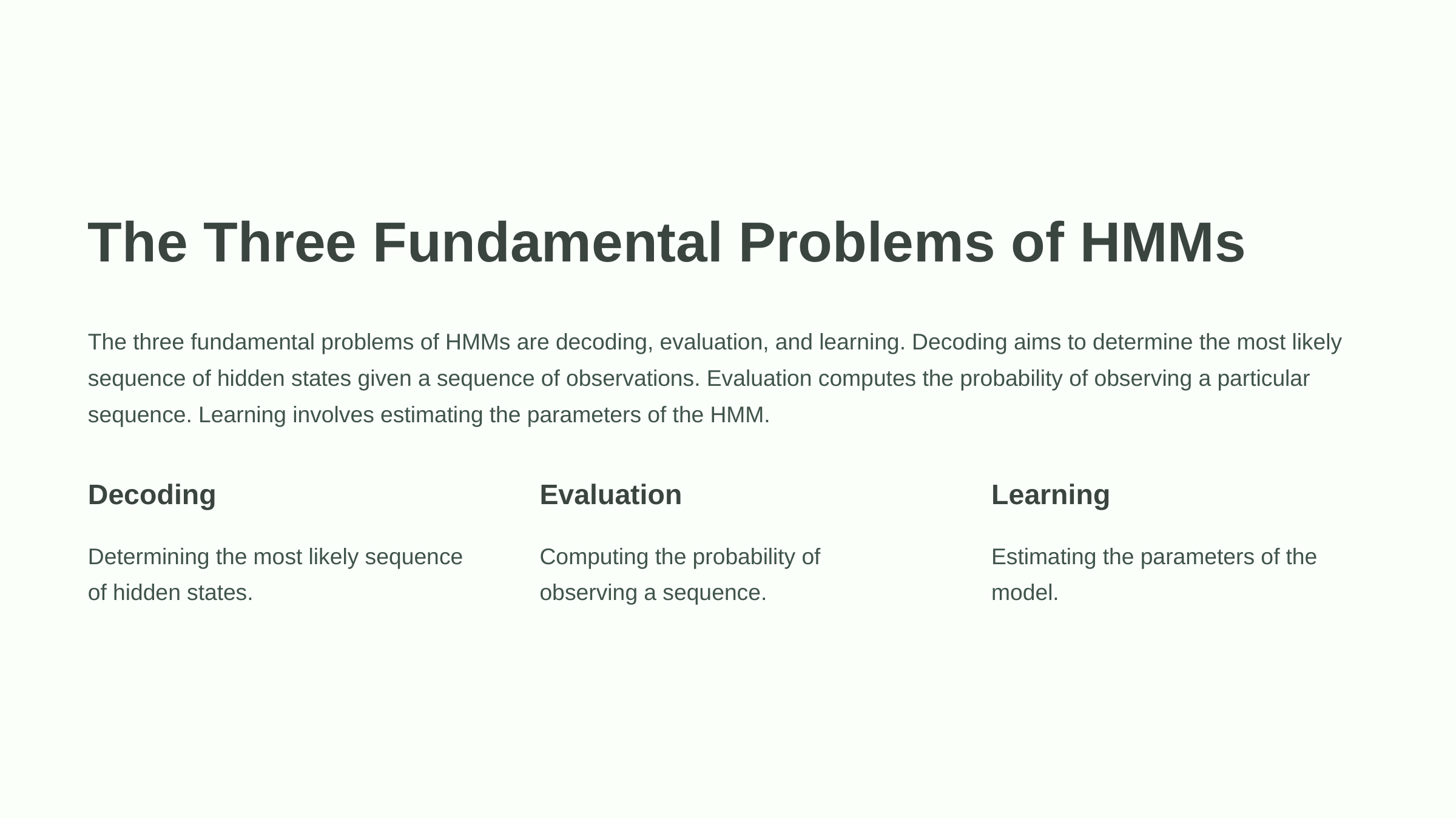

The Three Fundamental Problems of HMMs
The three fundamental problems of HMMs are decoding, evaluation, and learning. Decoding aims to determine the most likely sequence of hidden states given a sequence of observations. Evaluation computes the probability of observing a particular sequence. Learning involves estimating the parameters of the HMM.
Decoding
Evaluation
Learning
Determining the most likely sequence of hidden states.
Computing the probability of observing a sequence.
Estimating the parameters of the model.